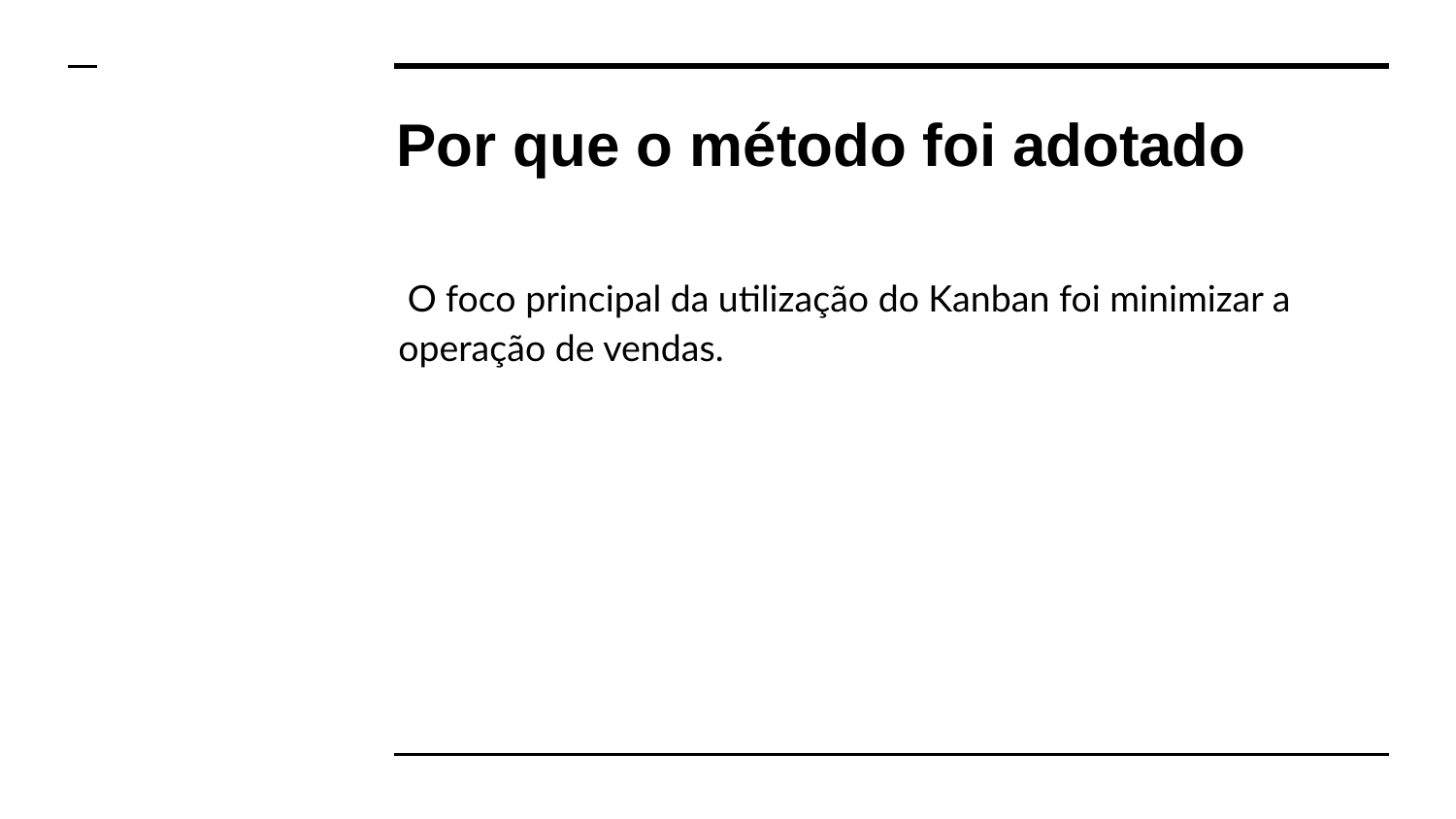

# Por que o método foi adotado
 O foco principal da utilização do Kanban foi minimizar a operação de vendas.